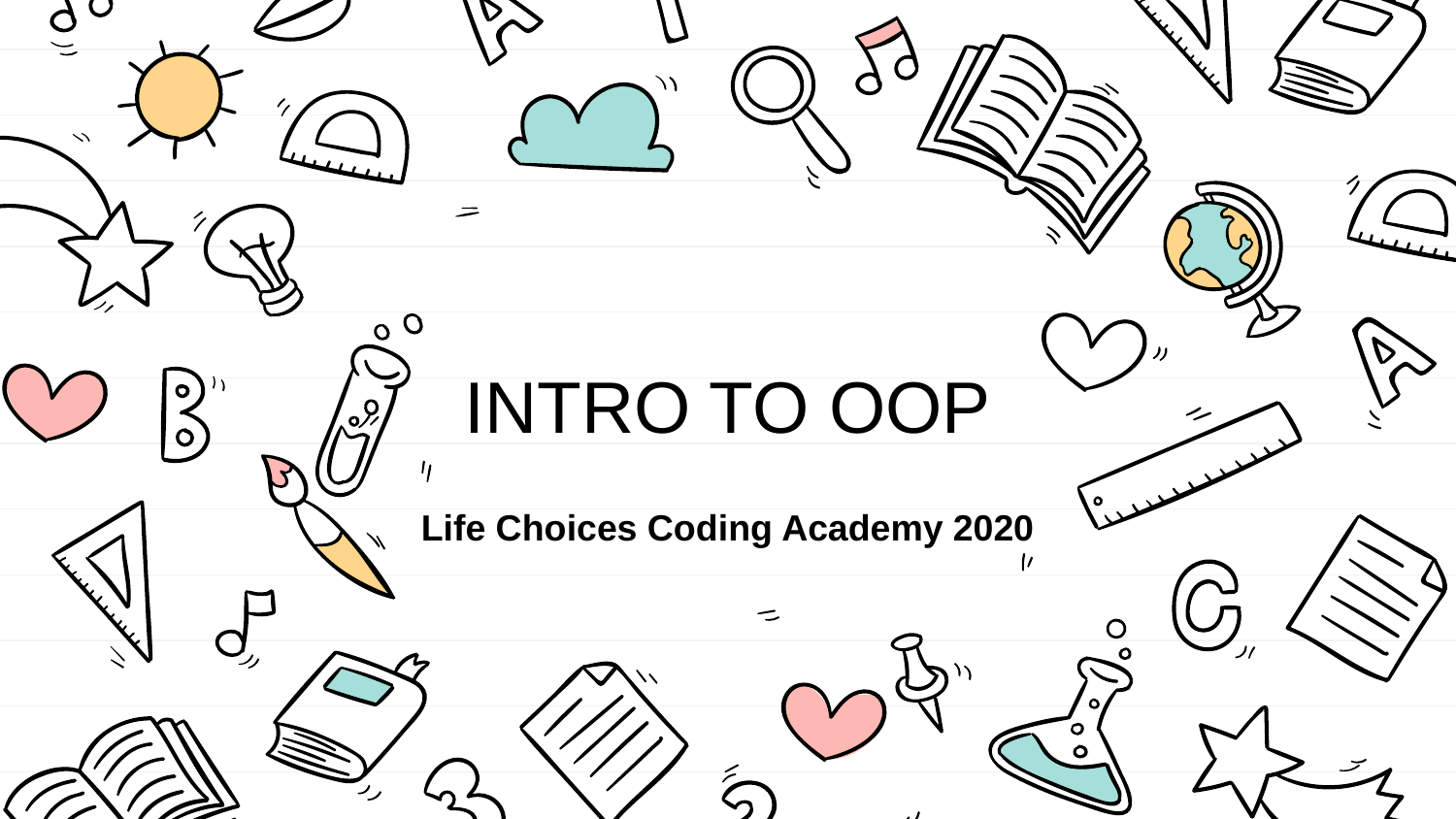

# INTRO TO OOP

Life Choices Coding Academy 2020